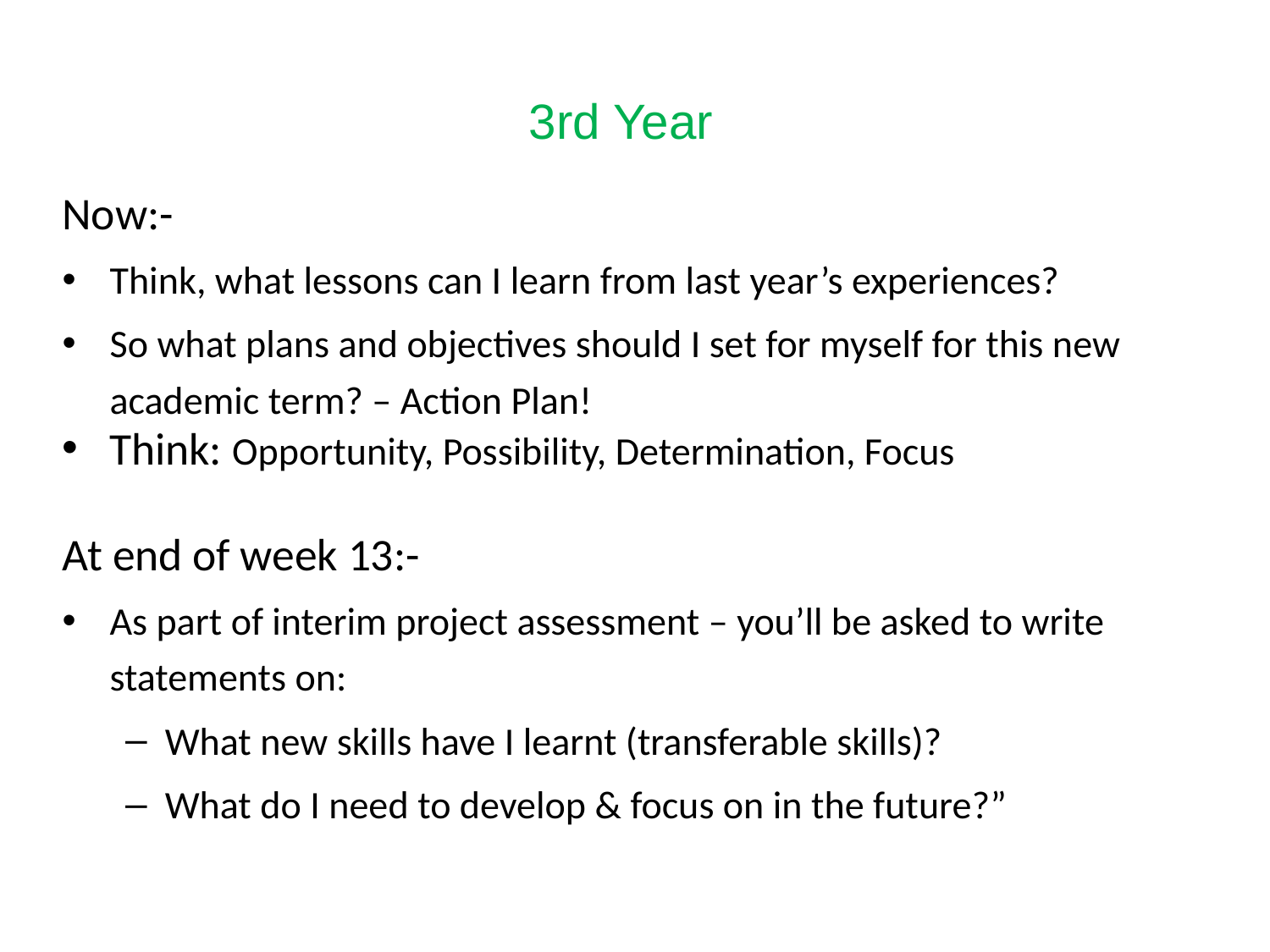

3rd Year
Now:-
Think, what lessons can I learn from last year’s experiences?
So what plans and objectives should I set for myself for this new academic term? – Action Plan!
Think: Opportunity, Possibility, Determination, Focus

At end of week 13:-
As part of interim project assessment – you’ll be asked to write statements on:
What new skills have I learnt (transferable skills)?
What do I need to develop & focus on in the future?”